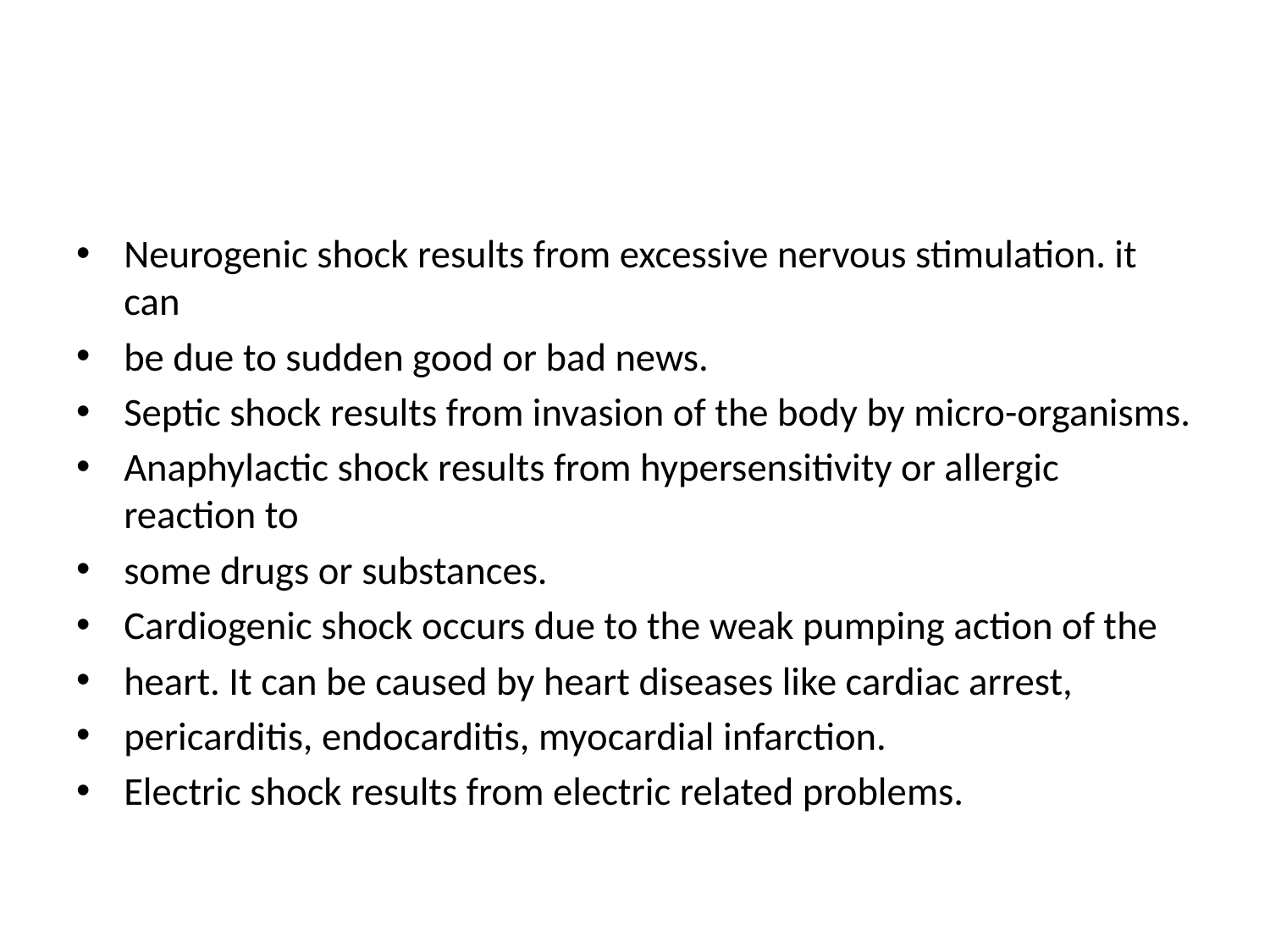

Neurogenic shock results from excessive nervous stimulation. it can
be due to sudden good or bad news.
Septic shock results from invasion of the body by micro-organisms.
Anaphylactic shock results from hypersensitivity or allergic reaction to
some drugs or substances.
Cardiogenic shock occurs due to the weak pumping action of the
heart. It can be caused by heart diseases like cardiac arrest,
pericarditis, endocarditis, myocardial infarction.
Electric shock results from electric related problems.